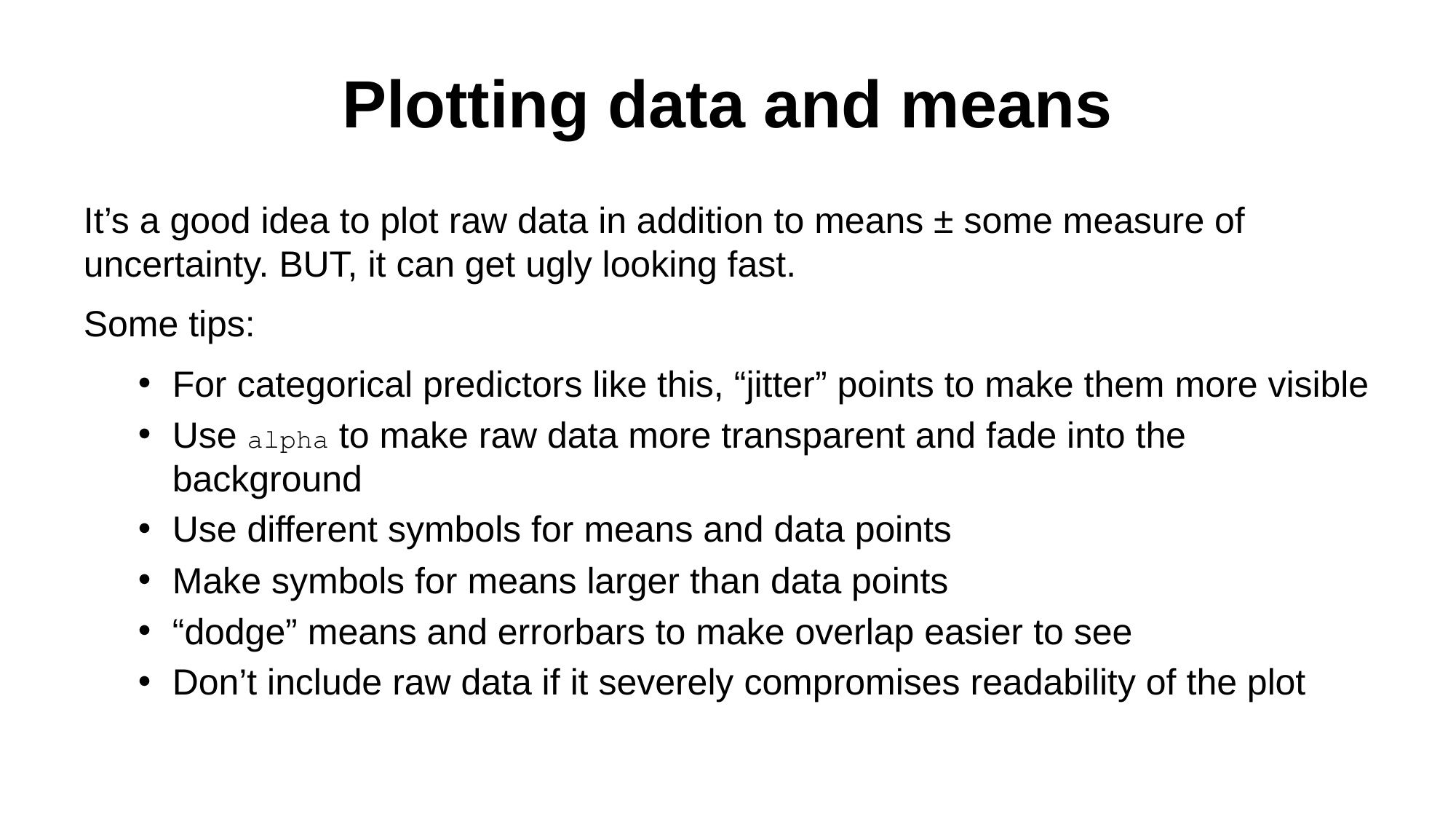

# Plotting data and means
It’s a good idea to plot raw data in addition to means ± some measure of uncertainty. BUT, it can get ugly looking fast.
Some tips:
For categorical predictors like this, “jitter” points to make them more visible
Use alpha to make raw data more transparent and fade into the background
Use different symbols for means and data points
Make symbols for means larger than data points
“dodge” means and errorbars to make overlap easier to see
Don’t include raw data if it severely compromises readability of the plot